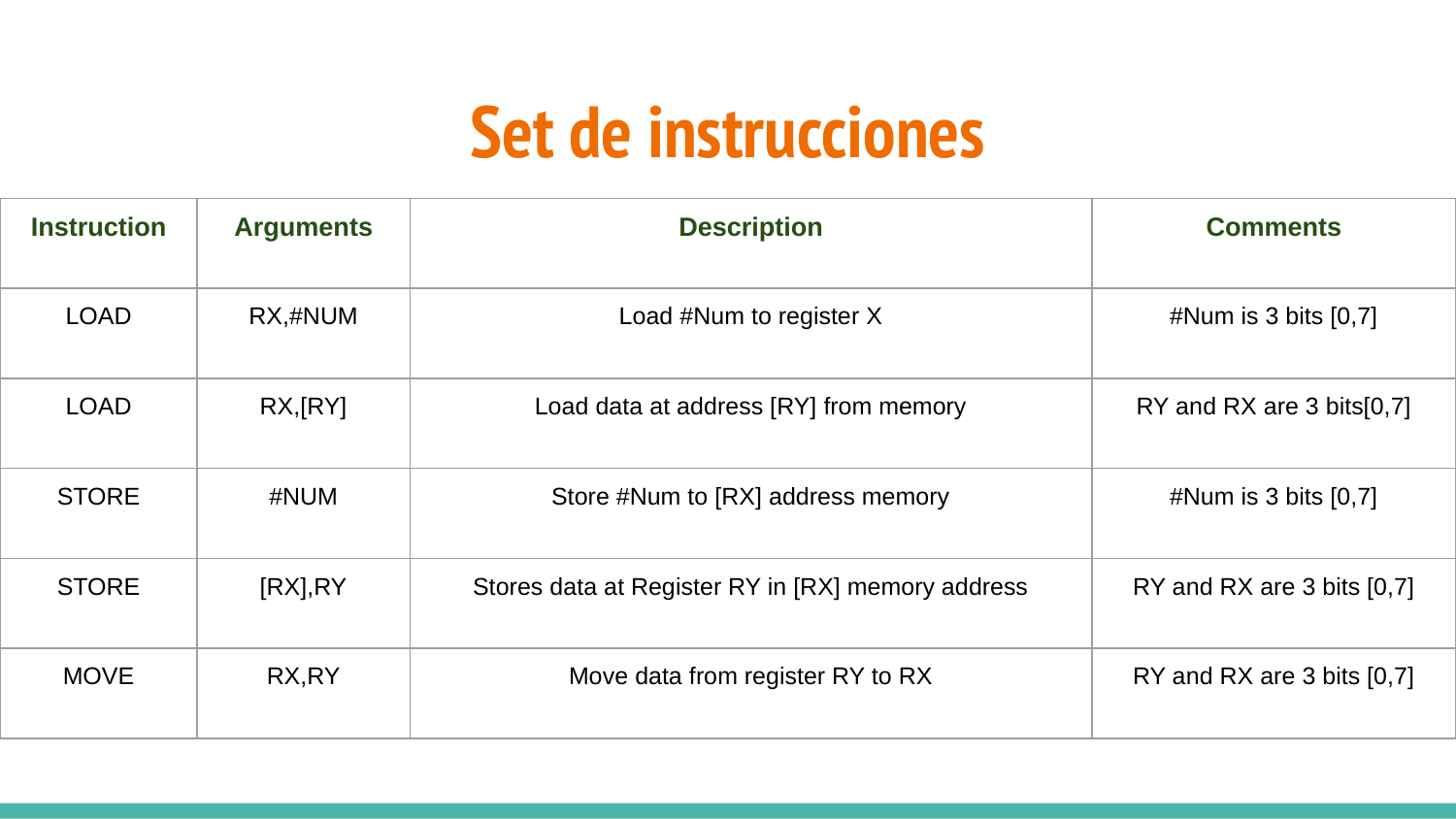

# Set de instrucciones
| Instruction | Arguments | Description | Comments |
| --- | --- | --- | --- |
| LOAD | RX,#NUM | Load #Num to register X | #Num is 3 bits [0,7] |
| LOAD | RX,[RY] | Load data at address [RY] from memory | RY and RX are 3 bits[0,7] |
| STORE | #NUM | Store #Num to [RX] address memory | #Num is 3 bits [0,7] |
| STORE | [RX],RY | Stores data at Register RY in [RX] memory address | RY and RX are 3 bits [0,7] |
| MOVE | RX,RY | Move data from register RY to RX | RY and RX are 3 bits [0,7] |